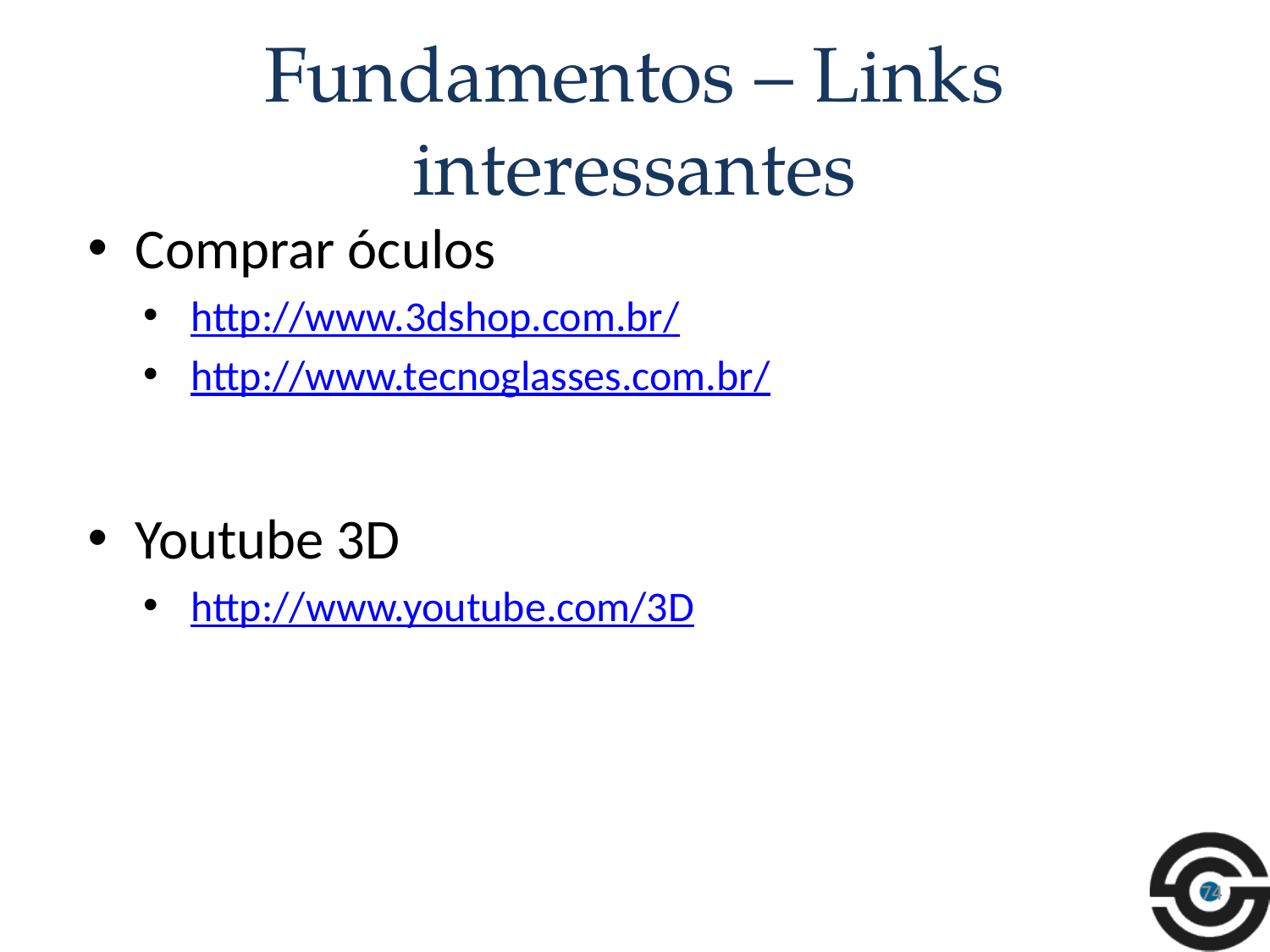

# Fundamentos – Links interessantes
Comprar óculos
http://www.3dshop.com.br/
http://www.tecnoglasses.com.br/

Youtube 3D
http://www.youtube.com/3D

74
74
74